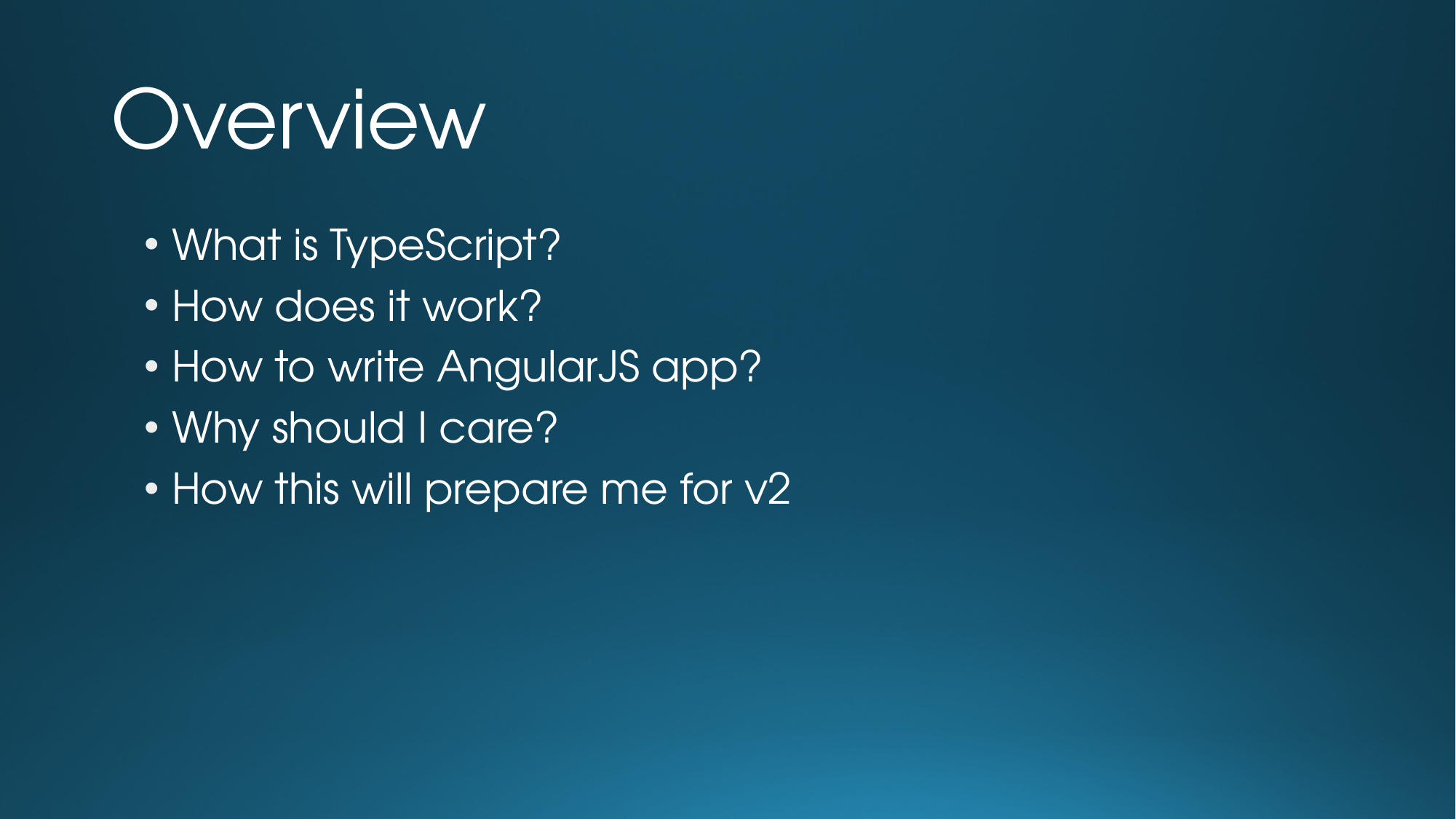

# Overview
What is TypeScript?
How does it work?
How to write AngularJS app?
Why should I care?
How this will prepare me for v2